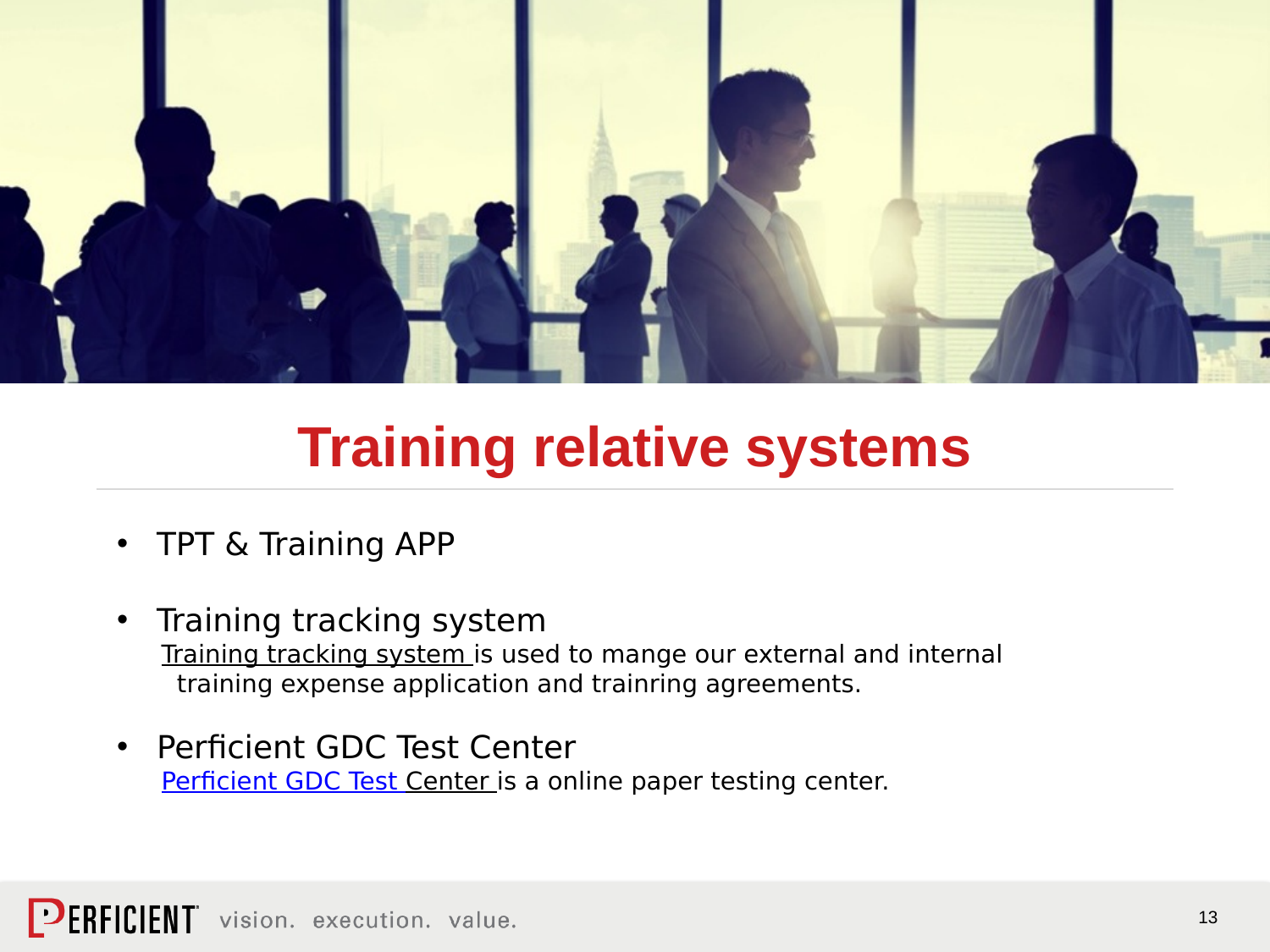

Training relative systems

TPT & Training APP

Training tracking system
Training tracking system is used to mange our external and internal          training expense application and trainring agreements.

Perficient GDC Test Center
Perficient GDC Test Center is a online paper testing center.